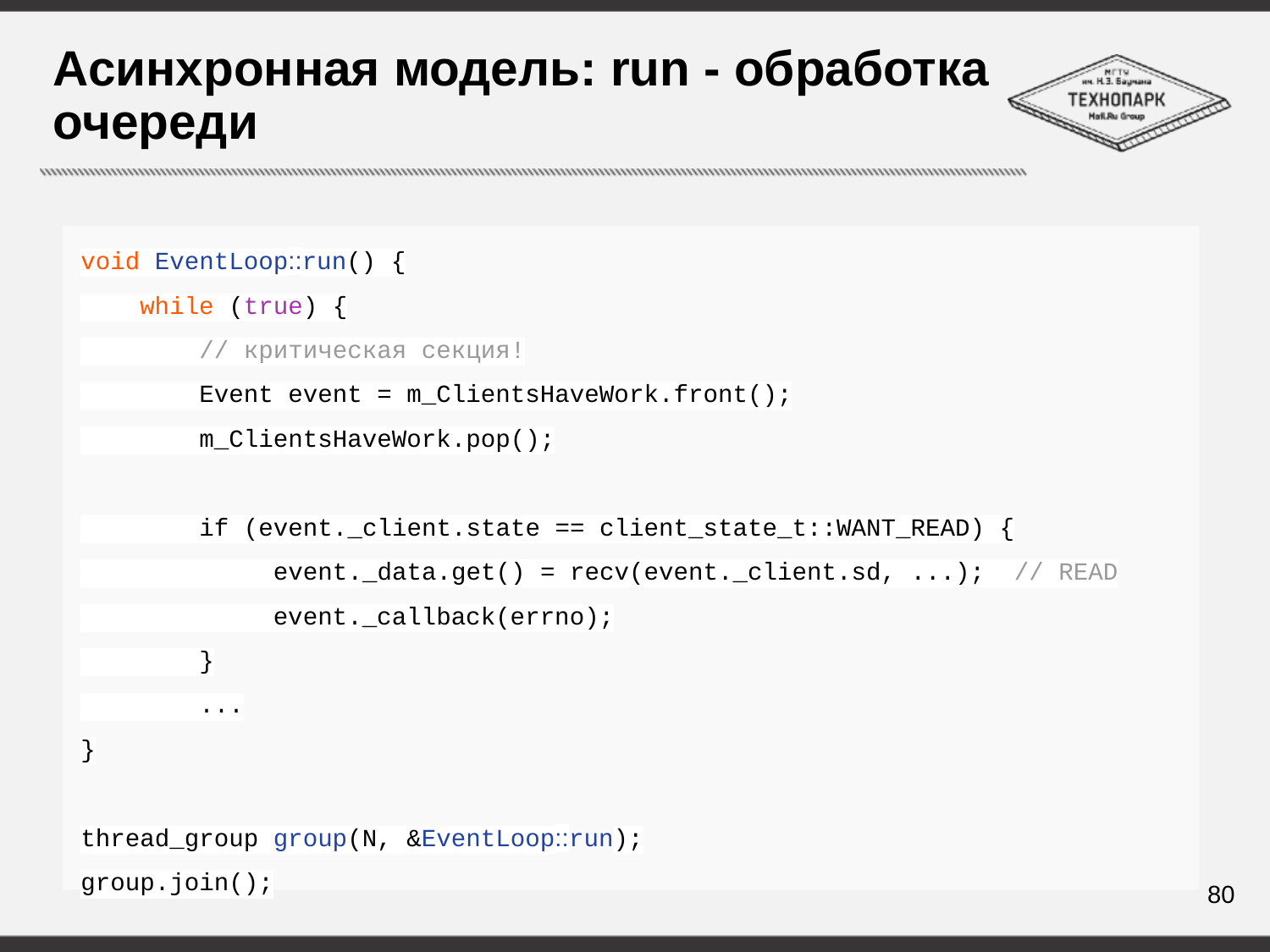

# Асинхронная модель: run - обработка очереди
void EventLoop::run() {
    while (true) {
        // критическая секция!
        Event event = m_ClientsHaveWork.front();
        m_ClientsHaveWork.pop();
        if (event._client.state == client_state_t::WANT_READ) {
             event._data.get() = recv(event._client.sd, ...);  // READ
             event._callback(errno);
        }
        ...
}
thread_group group(N, &EventLoop::run);
group.join();
80